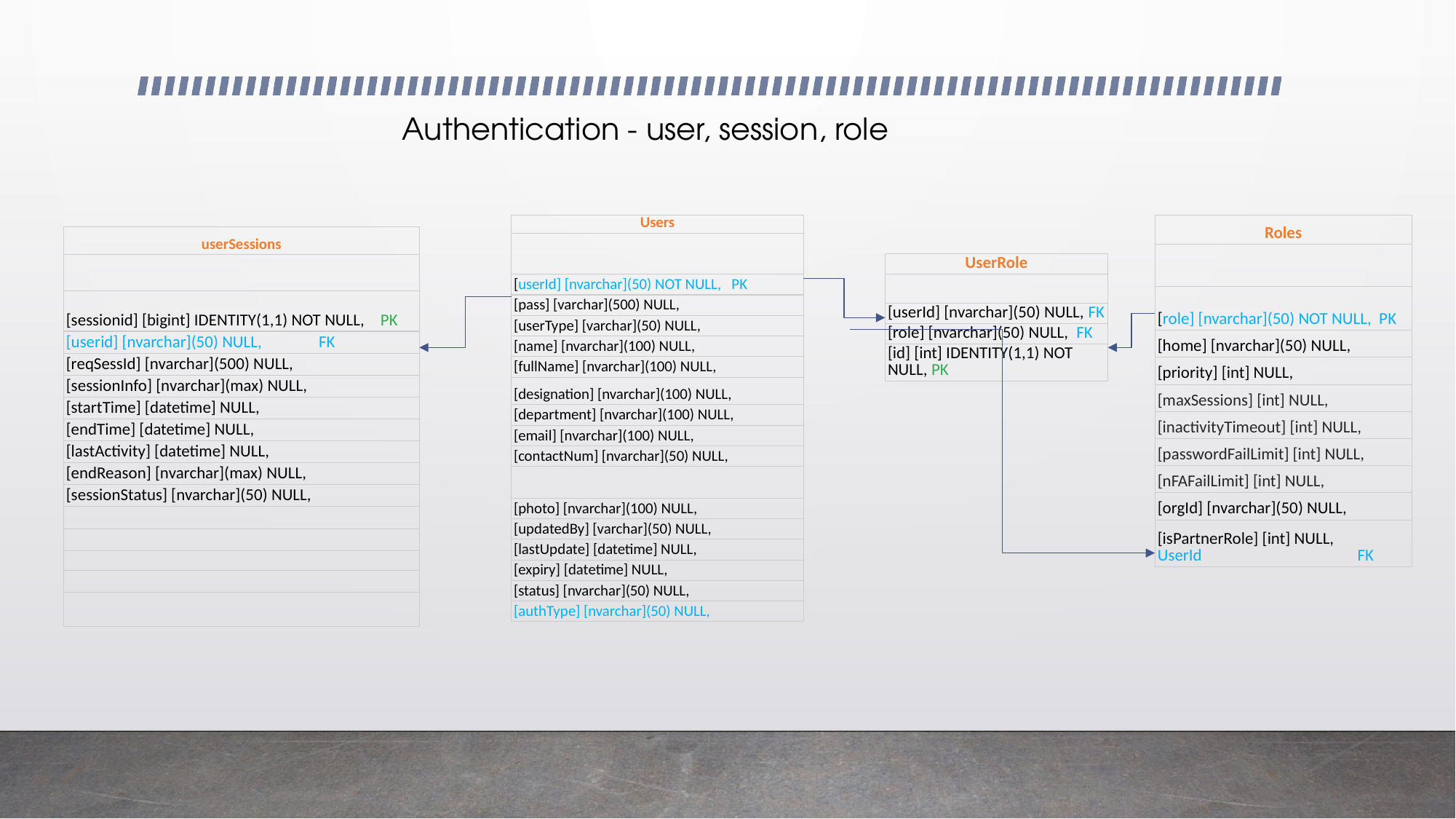

# Authentication - user, session, role

| Users |
| --- |
|  |
| [userId] [nvarchar](50) NOT NULL, PK |
| [pass] [varchar](500) NULL, |
| [userType] [varchar](50) NULL, |
| [name] [nvarchar](100) NULL, |
| [fullName] [nvarchar](100) NULL, |
| [designation] [nvarchar](100) NULL, |
| [department] [nvarchar](100) NULL, |
| [email] [nvarchar](100) NULL, |
| [contactNum] [nvarchar](50) NULL, |
|  |
| [photo] [nvarchar](100) NULL, |
| [updatedBy] [varchar](50) NULL, |
| [lastUpdate] [datetime] NULL, |
| [expiry] [datetime] NULL, |
| [status] [nvarchar](50) NULL, |
| [authType] [nvarchar](50) NULL, |
| Roles |
| --- |
|  |
| [role] [nvarchar](50) NOT NULL, PK |
| [home] [nvarchar](50) NULL, |
| [priority] [int] NULL, |
| [maxSessions] [int] NULL, |
| [inactivityTimeout] [int] NULL, |
| [passwordFailLimit] [int] NULL, |
| [nFAFailLimit] [int] NULL, |
| [orgId] [nvarchar](50) NULL, |
| [isPartnerRole] [int] NULL, UserId FK |
| userSessions |
| --- |
|  |
| [sessionid] [bigint] IDENTITY(1,1) NOT NULL, PK |
| [userid] [nvarchar](50) NULL, FK |
| [reqSessId] [nvarchar](500) NULL, |
| [sessionInfo] [nvarchar](max) NULL, |
| [startTime] [datetime] NULL, |
| [endTime] [datetime] NULL, |
| [lastActivity] [datetime] NULL, |
| [endReason] [nvarchar](max) NULL, |
| [sessionStatus] [nvarchar](50) NULL, |
|  |
|  |
|  |
|  |
|  |
| UserRole |
| --- |
|  |
| [userId] [nvarchar](50) NULL, FK |
| [role] [nvarchar](50) NULL, FK |
| [id] [int] IDENTITY(1,1) NOT NULL, PK |